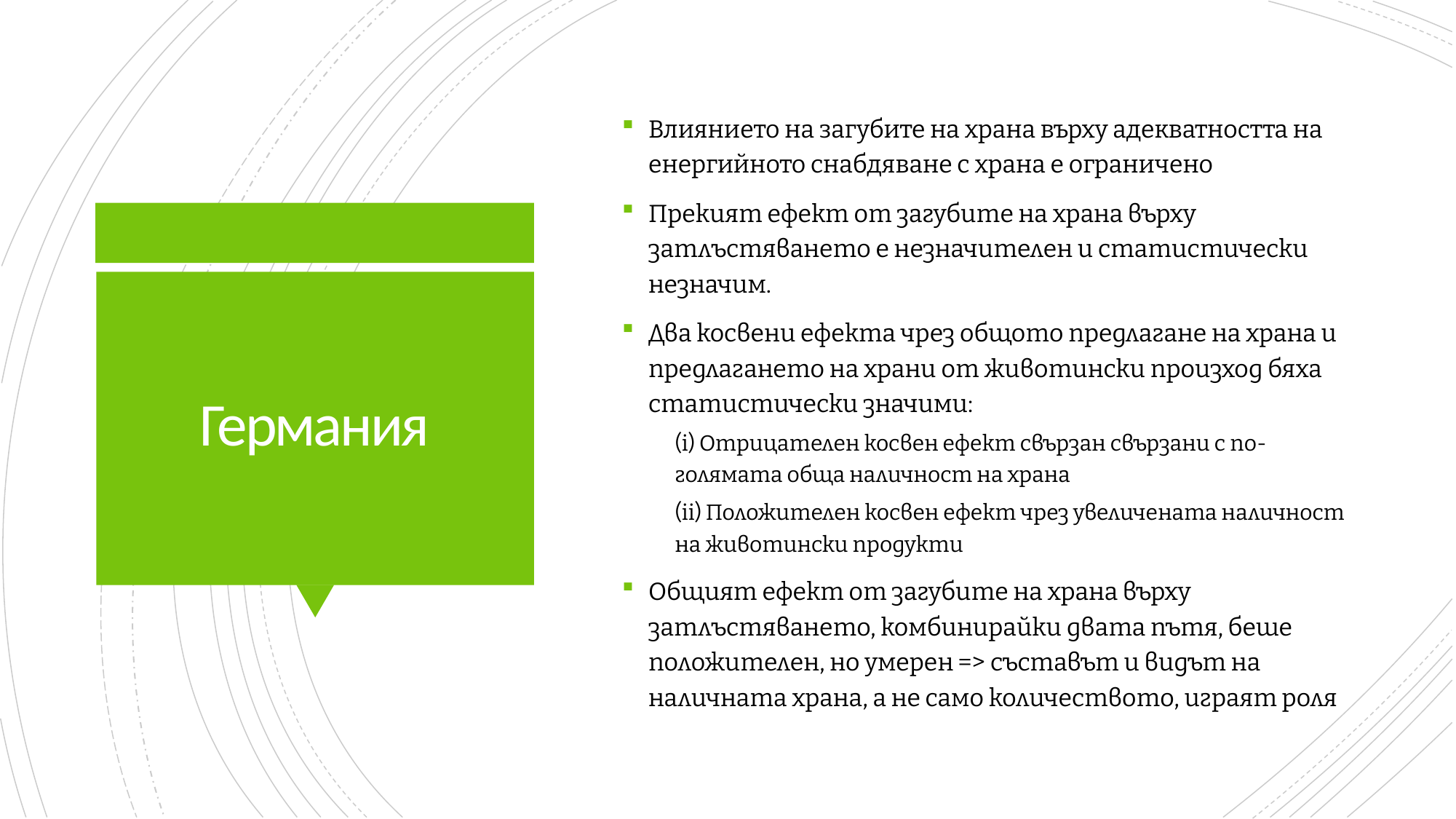

Влиянието на загубите на храна върху адекватността на енергийното снабдяване с храна е ограничено
Прекият ефект от загубите на храна върху затлъстяването е незначителен и статистически незначим.
Два косвени ефекта чрез общото предлагане на храна и предлагането на храни от животински произход бяха статистически значими:
(i) Отрицателен косвен ефект свързан свързани с по-голямата обща наличност на храна
(ii) Положителен косвен ефект чрез увеличената наличност на животински продукти
Общият ефект от загубите на храна върху затлъстяването, комбинирайки двата пътя, беше положителен, но умерен => съставът и видът на наличната храна, а не само количеството, играят роля
# Германия